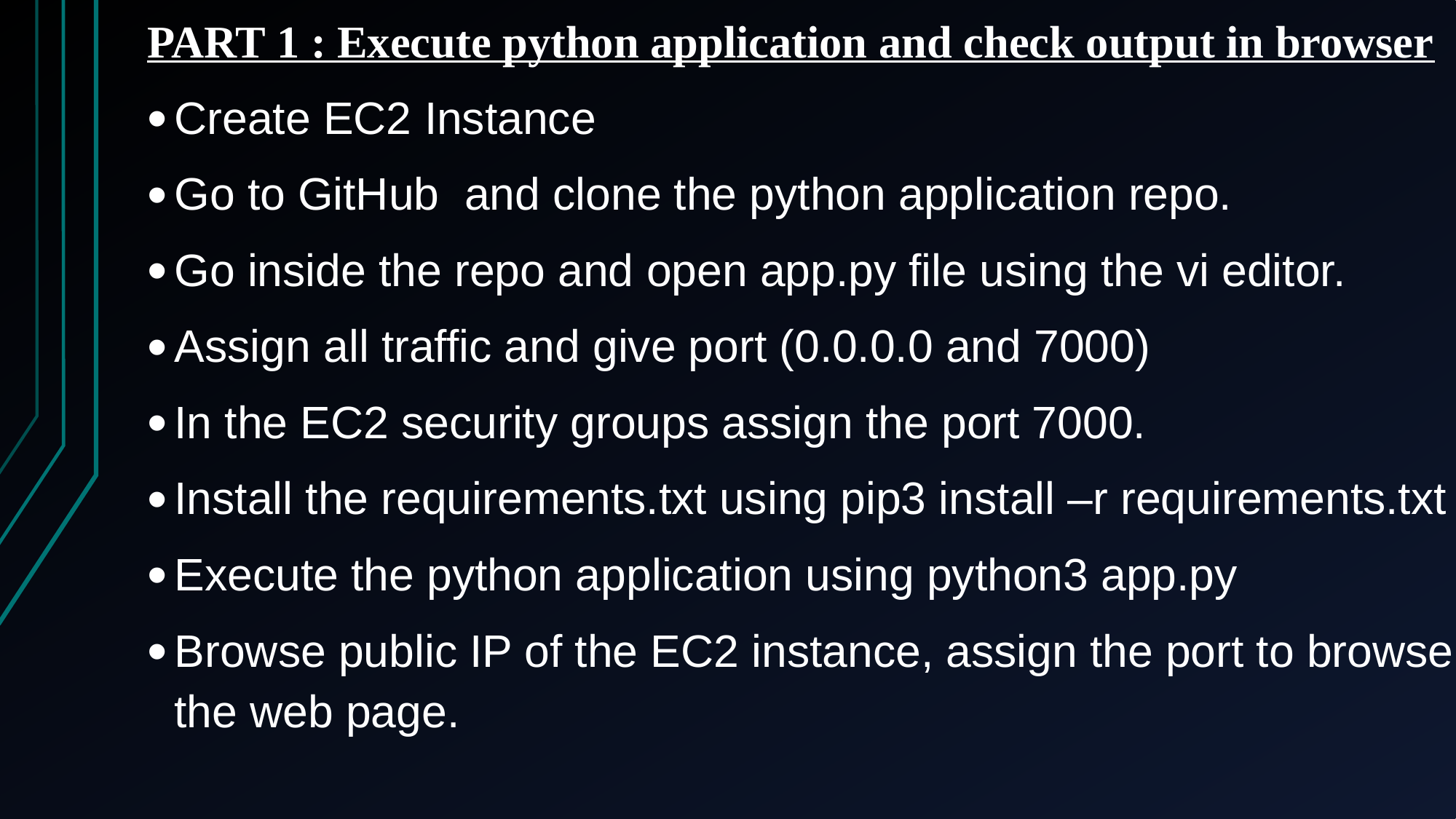

PART 1 : Execute python application and check output in browser
Create EC2 Instance
Go to GitHub  and clone the python application repo.
Go inside the repo and open app.py file using the vi editor.
Assign all traffic and give port (0.0.0.0 and 7000)
In the EC2 security groups assign the port 7000.
Install the requirements.txt using pip3 install –r requirements.txt
Execute the python application using python3 app.py
Browse public IP of the EC2 instance, assign the port to browse the web page.